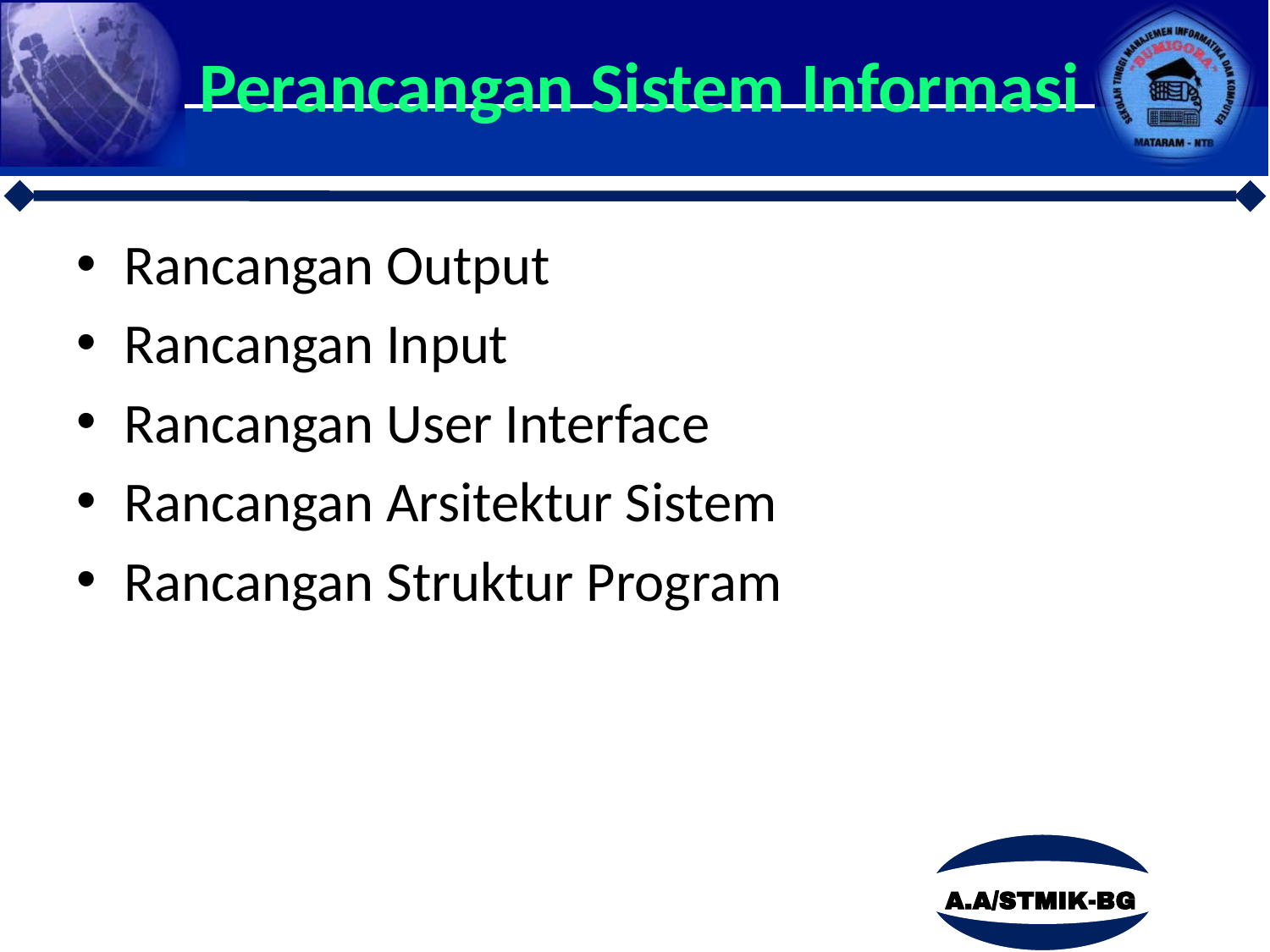

# Perancangan Sistem Informasi
Rancangan Output
Rancangan Input
Rancangan User Interface
Rancangan Arsitektur Sistem
Rancangan Struktur Program